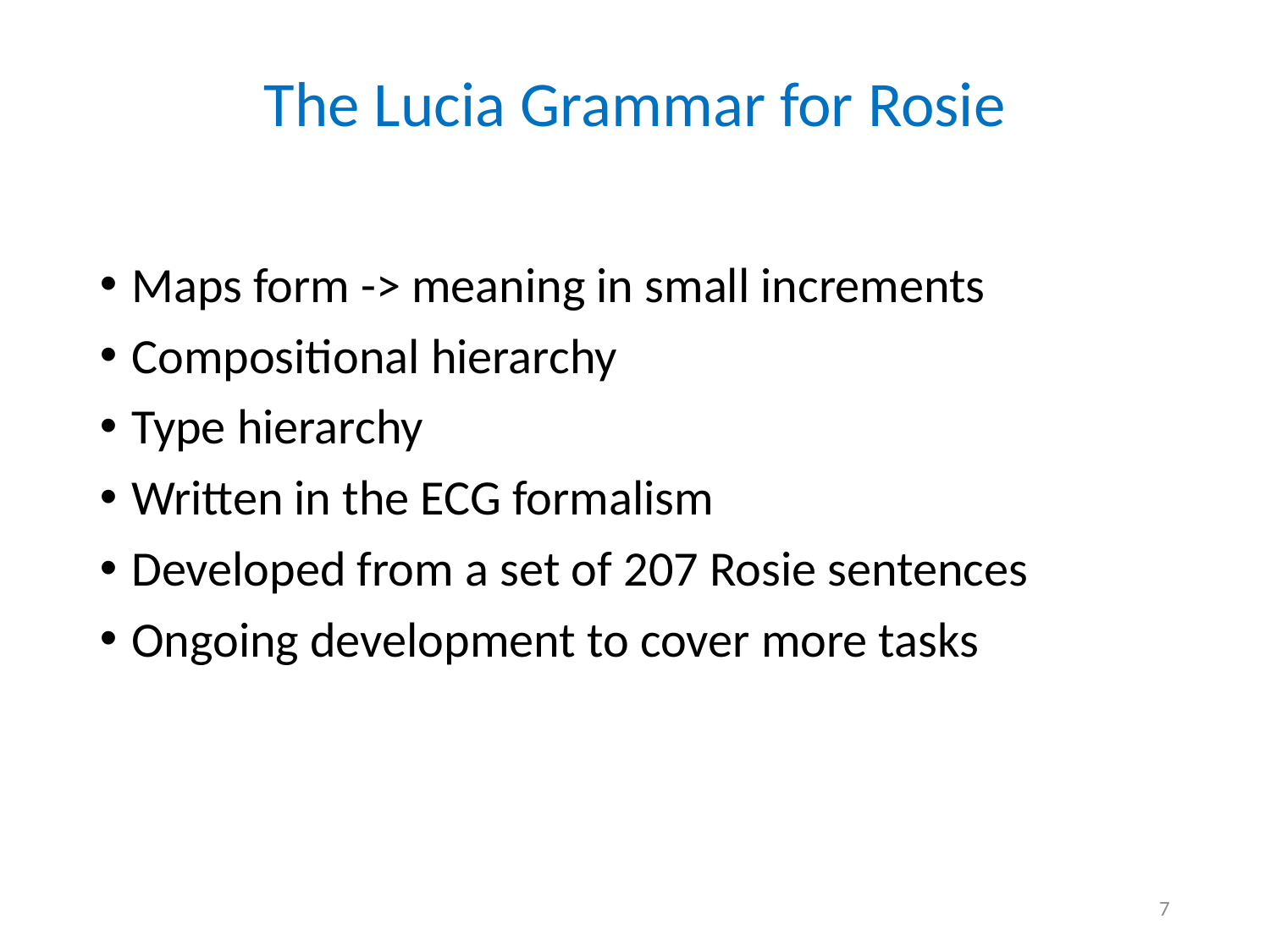

# The Lucia Grammar for Rosie
Maps form -> meaning in small increments
Compositional hierarchy
Type hierarchy
Written in the ECG formalism
Developed from a set of 207 Rosie sentences
Ongoing development to cover more tasks
7